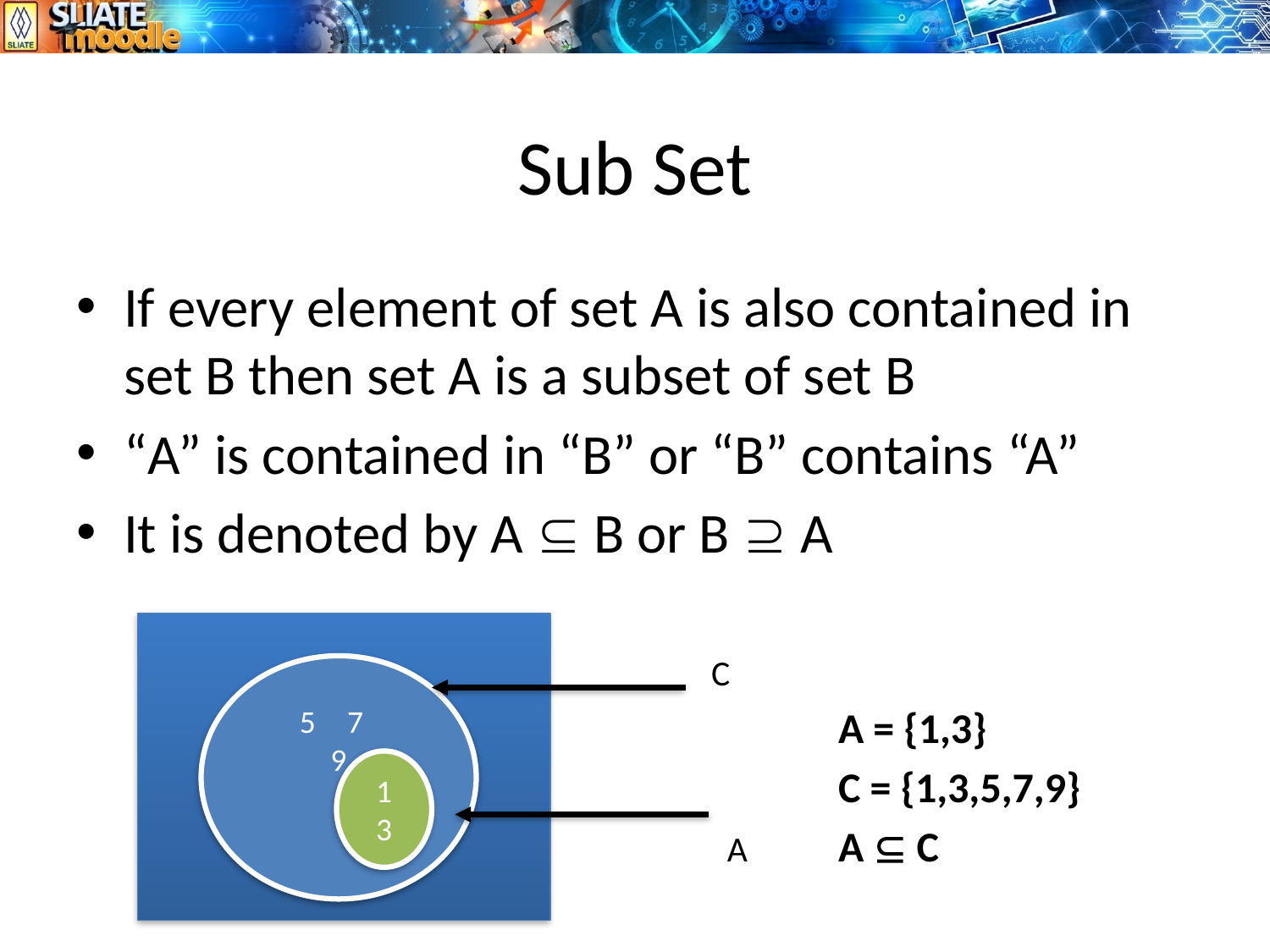

# Sub Set
If every element of set A is also contained in set B then set A is a subset of set B
“A” is contained in “B” or “B” contains “A”
It is denoted by A ⊆ B or B ⊇ A

          	C
		A = {1,3}
		C = {1,3,5,7,9}
	  A 	A ⊆ C

7
9

1
3